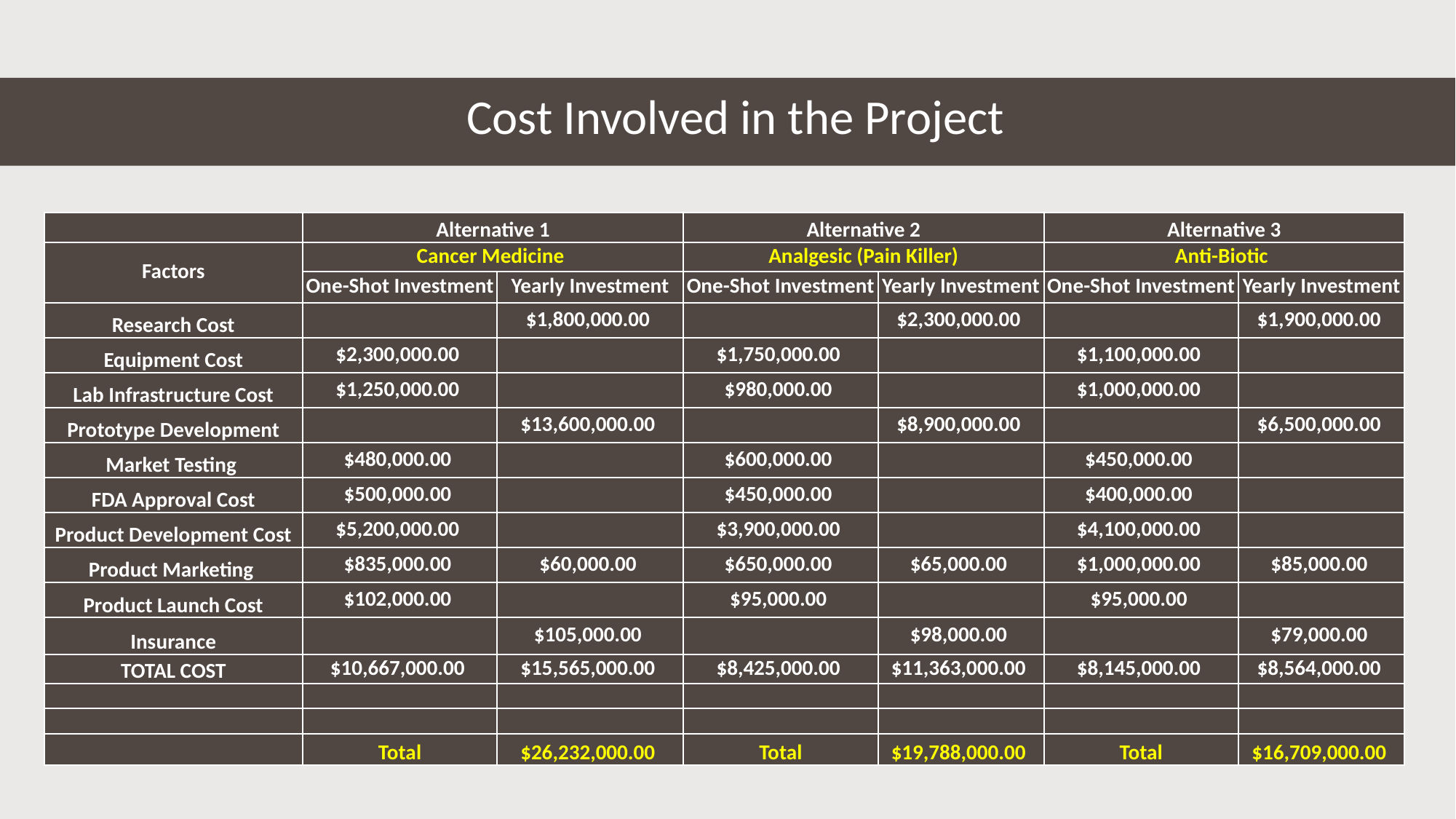

Cost Involved in the Project

|  | Alternative 1 |  | Alternative 2 |  | Alternative 3 |  |
| --- | --- | --- | --- | --- | --- | --- |
| Factors | Cancer Medicine |  | Analgesic (Pain Killer) |  | Anti-Biotic |  |
|  | One-Shot Investment | Yearly Investment | One-Shot Investment | Yearly Investment | One-Shot Investment | Yearly Investment |
| Research Cost |  | $1,800,000.00 |  | $2,300,000.00 |  | $1,900,000.00 |
| Equipment Cost | $2,300,000.00 |  | $1,750,000.00 |  | $1,100,000.00 |  |
| Lab Infrastructure Cost | $1,250,000.00 |  | $980,000.00 |  | $1,000,000.00 |  |
| Prototype Development |  | $13,600,000.00 |  | $8,900,000.00 |  | $6,500,000.00 |
| Market Testing | $480,000.00 |  | $600,000.00 |  | $450,000.00 |  |
| FDA Approval Cost | $500,000.00 |  | $450,000.00 |  | $400,000.00 |  |
| Product Development Cost | $5,200,000.00 |  | $3,900,000.00 |  | $4,100,000.00 |  |
| Product Marketing | $835,000.00 | $60,000.00 | $650,000.00 | $65,000.00 | $1,000,000.00 | $85,000.00 |
| Product Launch Cost | $102,000.00 |  | $95,000.00 |  | $95,000.00 |  |
| Insurance |  | $105,000.00 |  | $98,000.00 |  | $79,000.00 |
| TOTAL COST | $10,667,000.00 | $15,565,000.00 | $8,425,000.00 | $11,363,000.00 | $8,145,000.00 | $8,564,000.00 |
|  |  |  |  |  |  |  |
|  |  |  |  |  |  |  |
|  | Total | $26,232,000.00 | Total | $19,788,000.00 | Total | $16,709,000.00 |